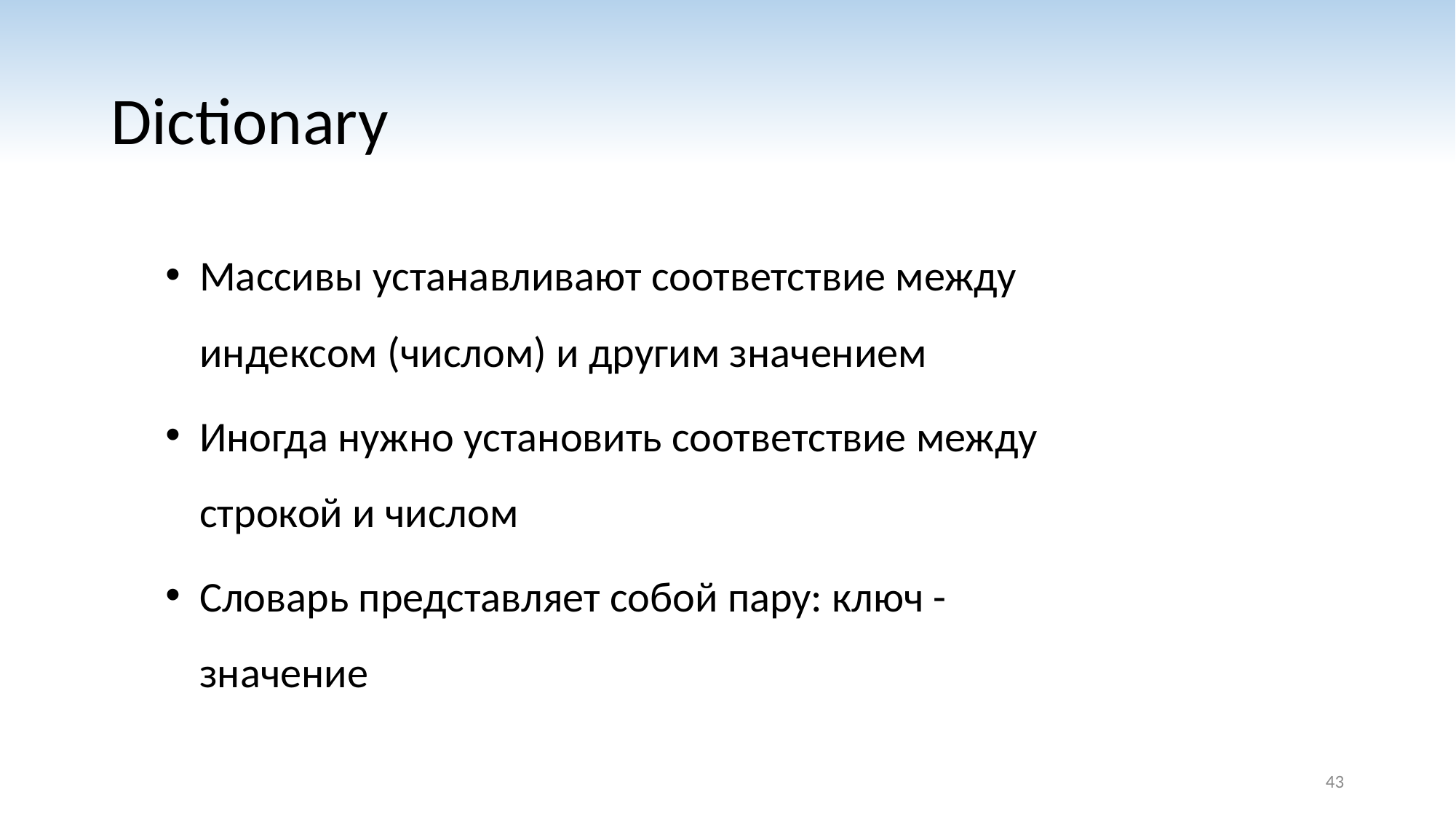

# Dictionary
Массивы устанавливают соответствие между индексом (числом) и другим значением
Иногда нужно установить соответствие между строкой и числом
Словарь представляет собой пару: ключ - значение

43